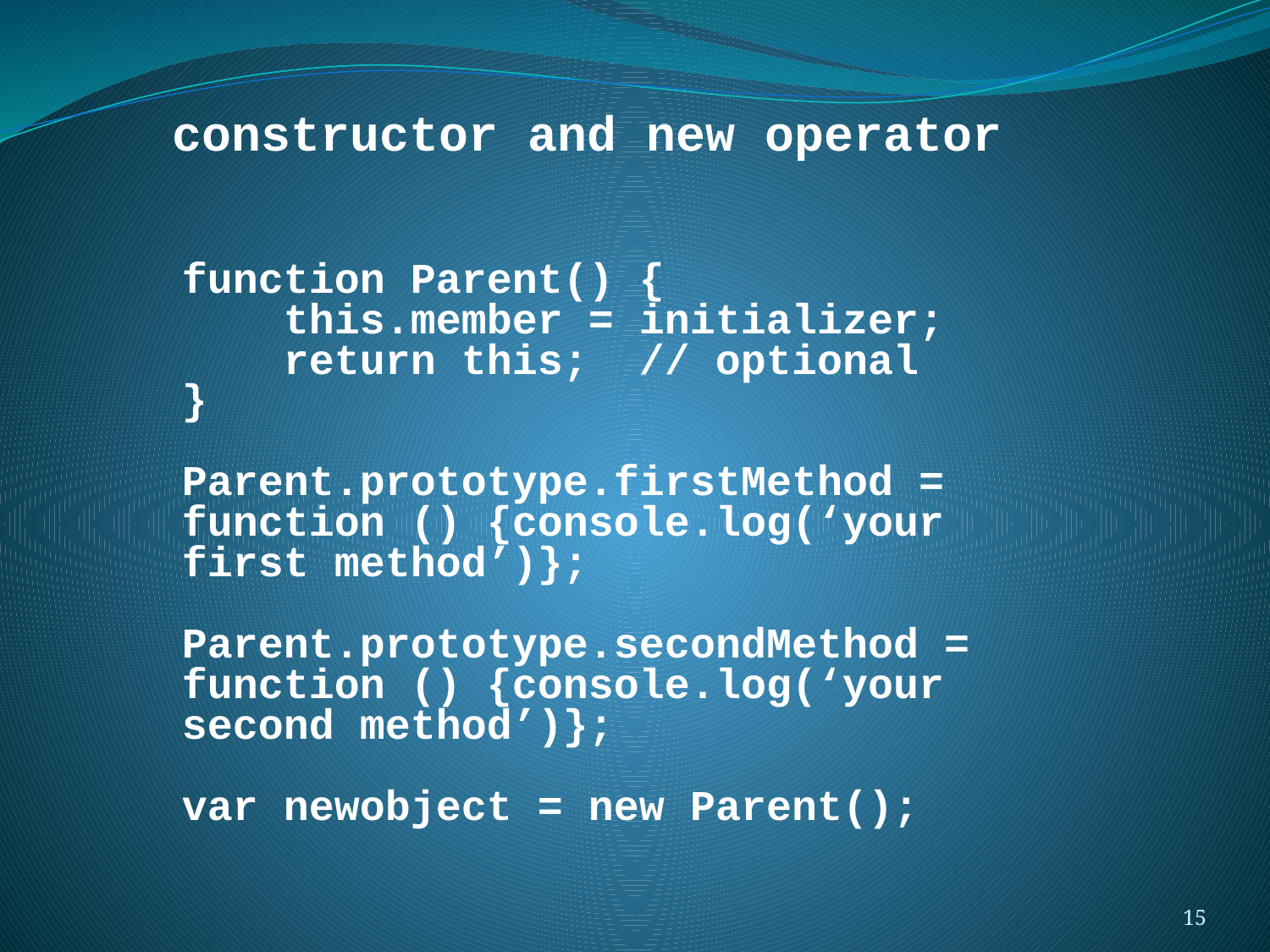

#
constructor and new operator
function Parent() {
    this.member = initializer;
    return this;  // optional
}

Parent.prototype.firstMethod = function () {console.log(‘your first method’)};

Parent.prototype.secondMethod = function () {console.log(‘your second method’)};

var newobject = new Parent();
15